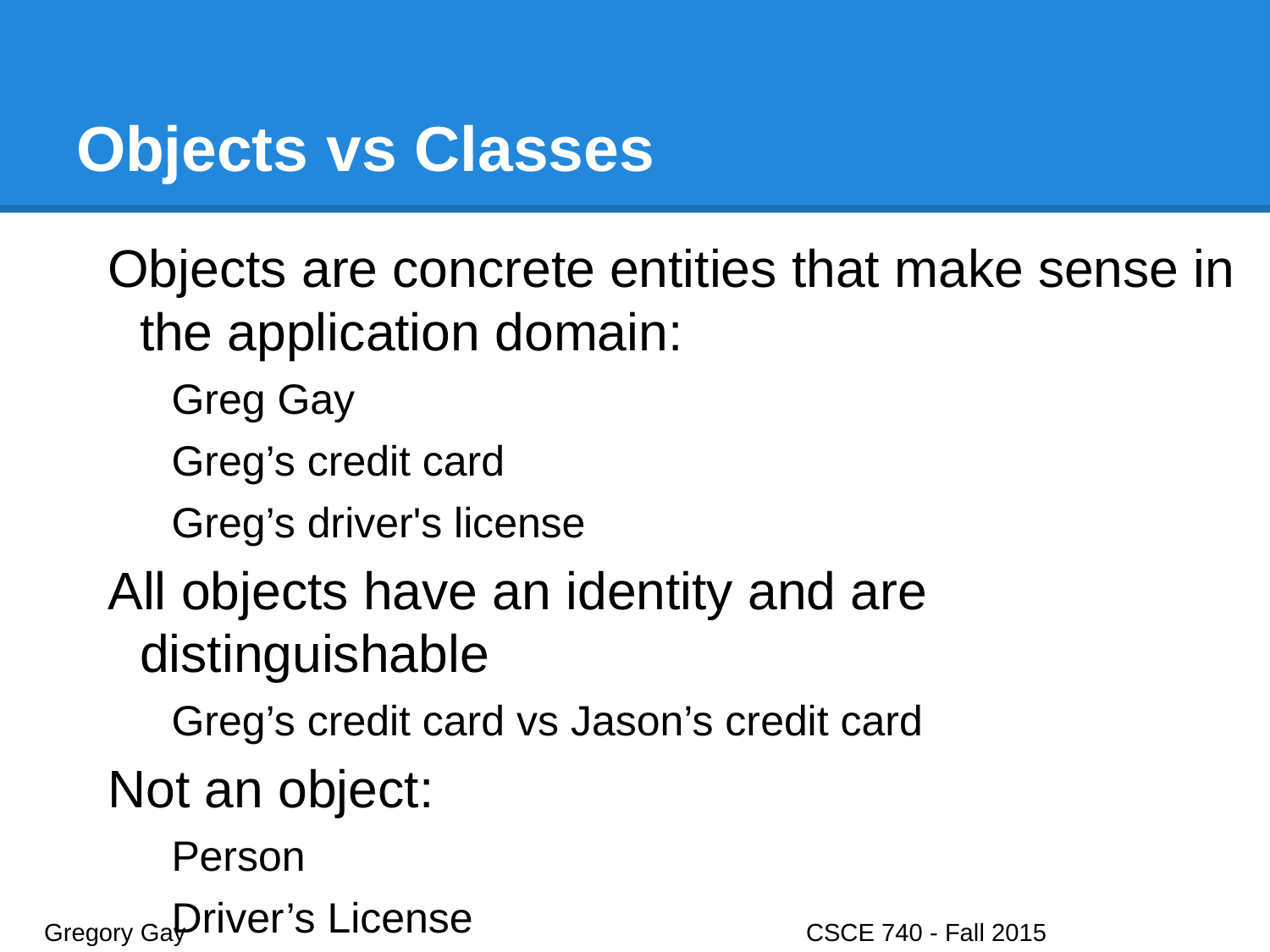

# Objects vs Classes
Objects are concrete entities that make sense in the application domain:
Greg Gay
Greg’s credit card
Greg’s driver's license
All objects have an identity and are distinguishable
Greg’s credit card vs Jason’s credit card
Not an object:
Person
Driver’s License
Gregory Gay					CSCE 740 - Fall 2015								13